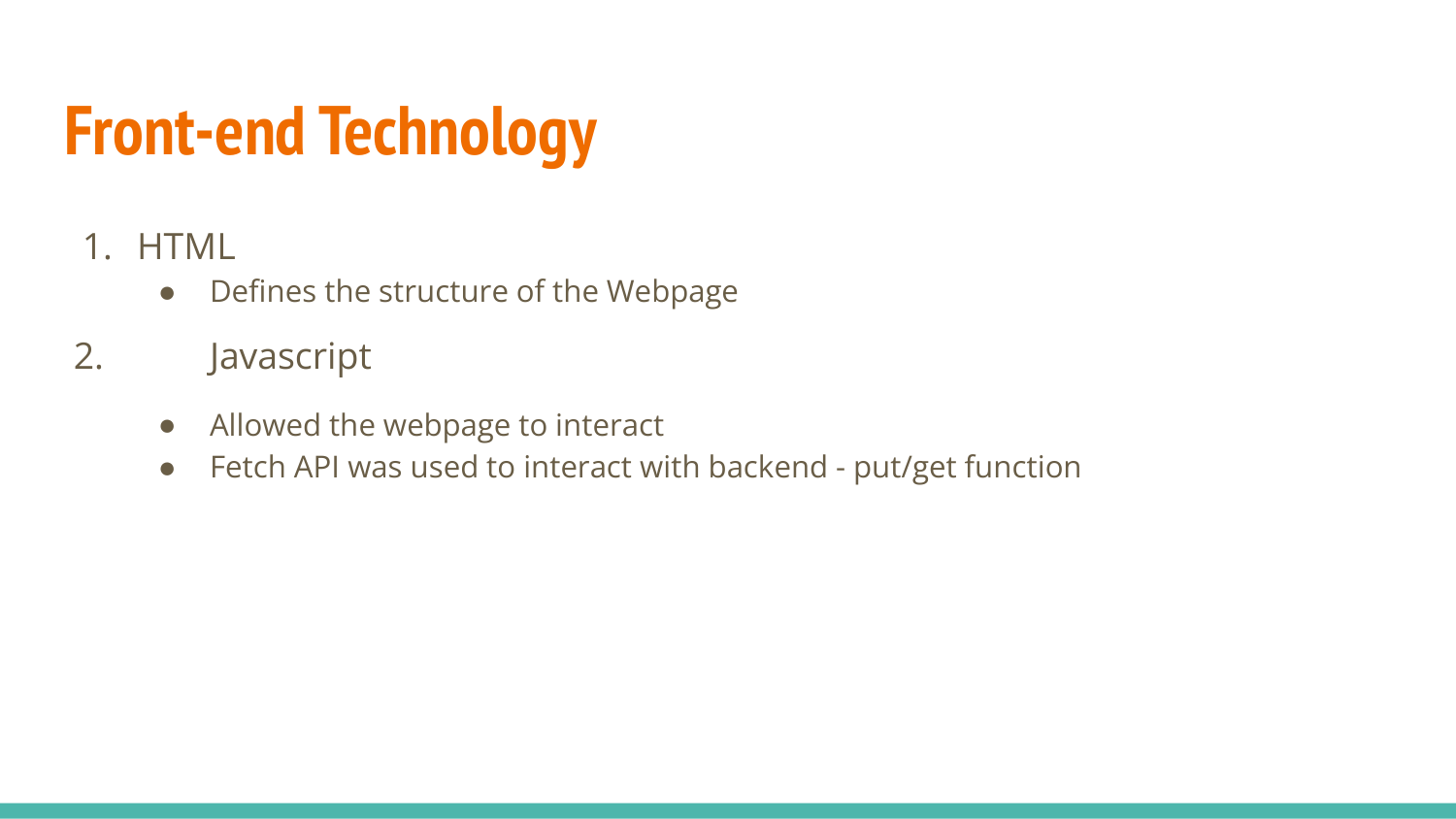

# Front-end Technology
HTML
Defines the structure of the Webpage
 2.	Javascript
Allowed the webpage to interact
Fetch API was used to interact with backend - put/get function